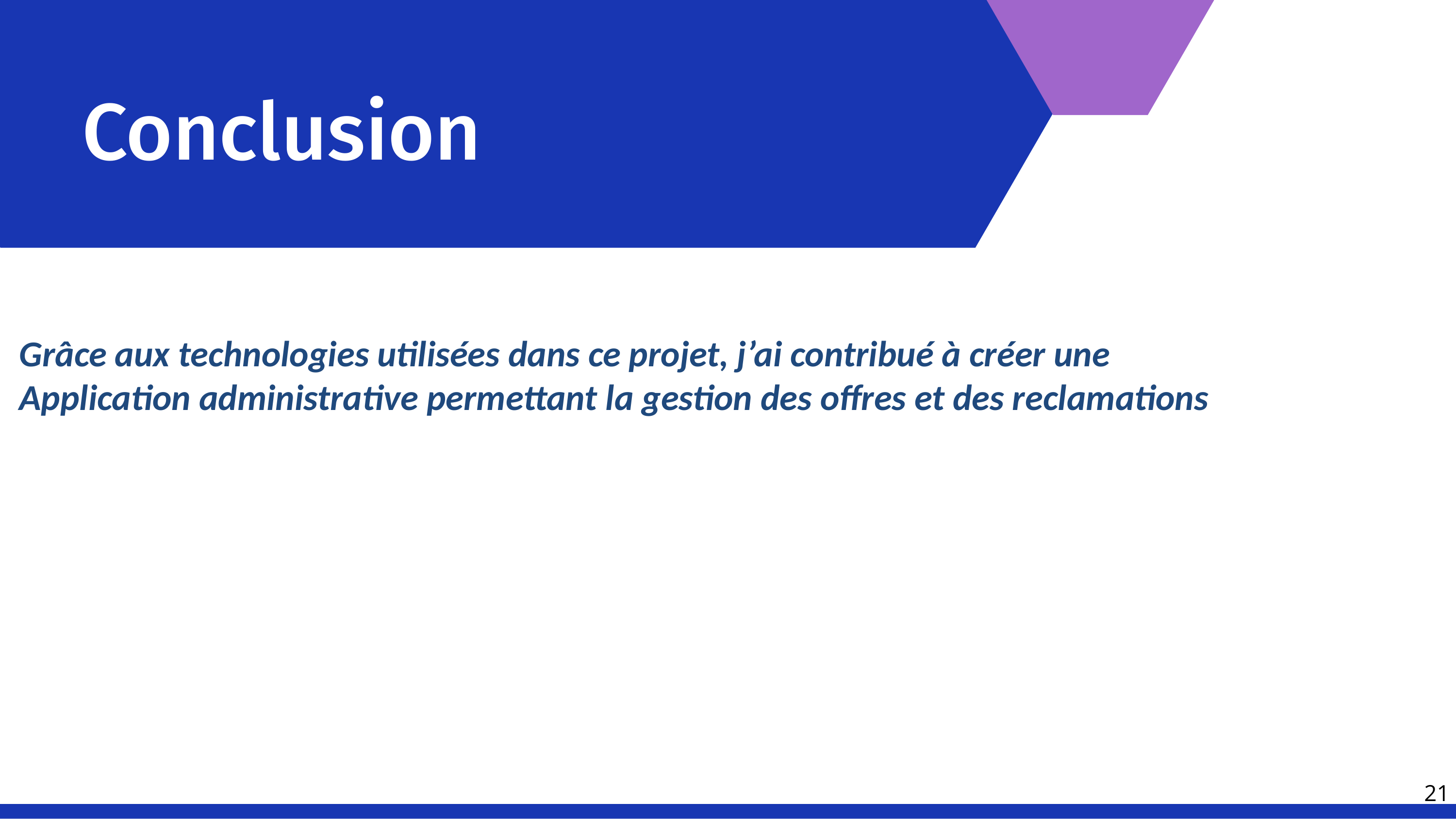

Conclusion
Grâce aux technologies utilisées dans ce projet, j’ai contribué à créer une
Application administrative permettant la gestion des offres et des reclamations
21